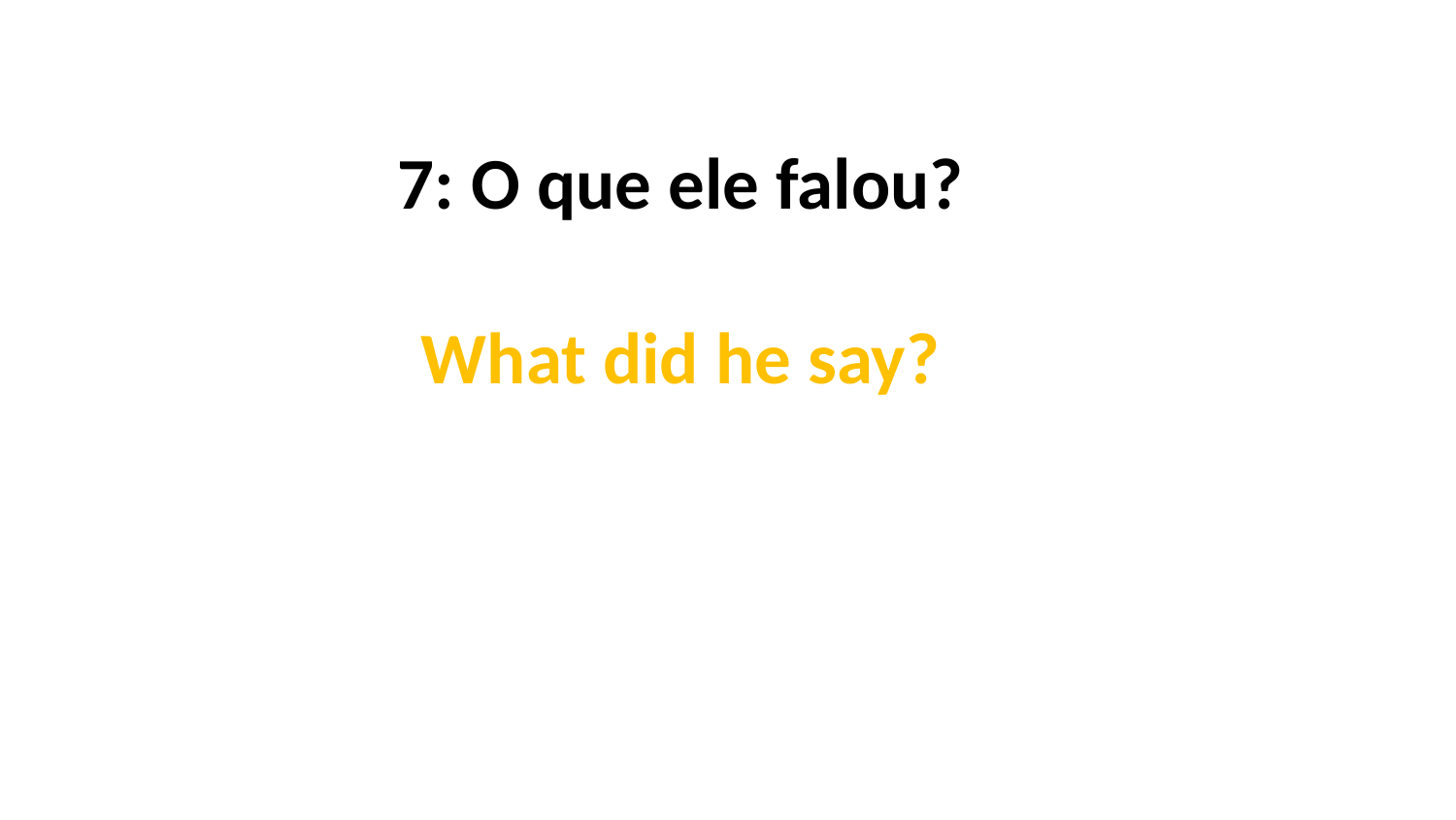

7: O que ele falou?

What did he say?